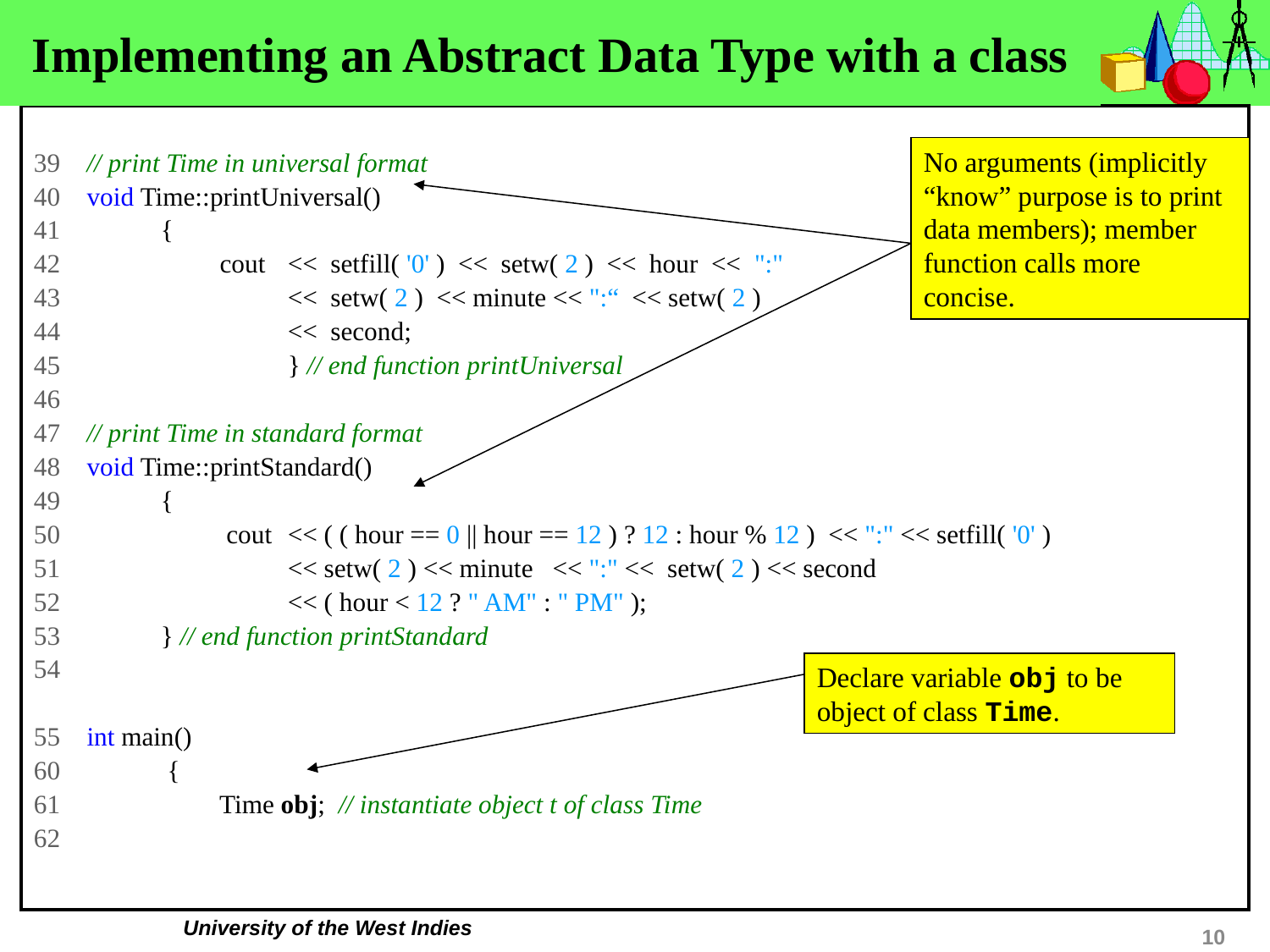

# Implementing an Abstract Data Type with a class

39    // print Time in universal format
40    void Time::printUniversal()
41    	{
42       	         cout  	<<  setfill( '0' )  <<  setw( 2 )  <<  hour  <<  ":"
43            	                	<<  setw( 2 )  << minute << ":“  << setw( 2 )
44    		<<  second;
45		} // end function printUniversal
46
47    // print Time in standard format
48    void Time::printStandard()
49    	{
50      	          cout 	<< ( ( hour == 0 || hour == 12 ) ? 12 : hour % 12 )  << ":" << setfill( '0' )
51            		<< setw( 2 ) << minute   << ":" <<  setw( 2 ) << second
52            		<< ( hour < 12 ? " AM" : " PM" );
53    	} // end function printStandard
54

55    int main()
60   	 {
61       	         Time obj;  // instantiate object t of class Time
62

No arguments (implicitly “know” purpose is to print data members); member function calls more concise.

Declare variable obj to be object of class Time.

10